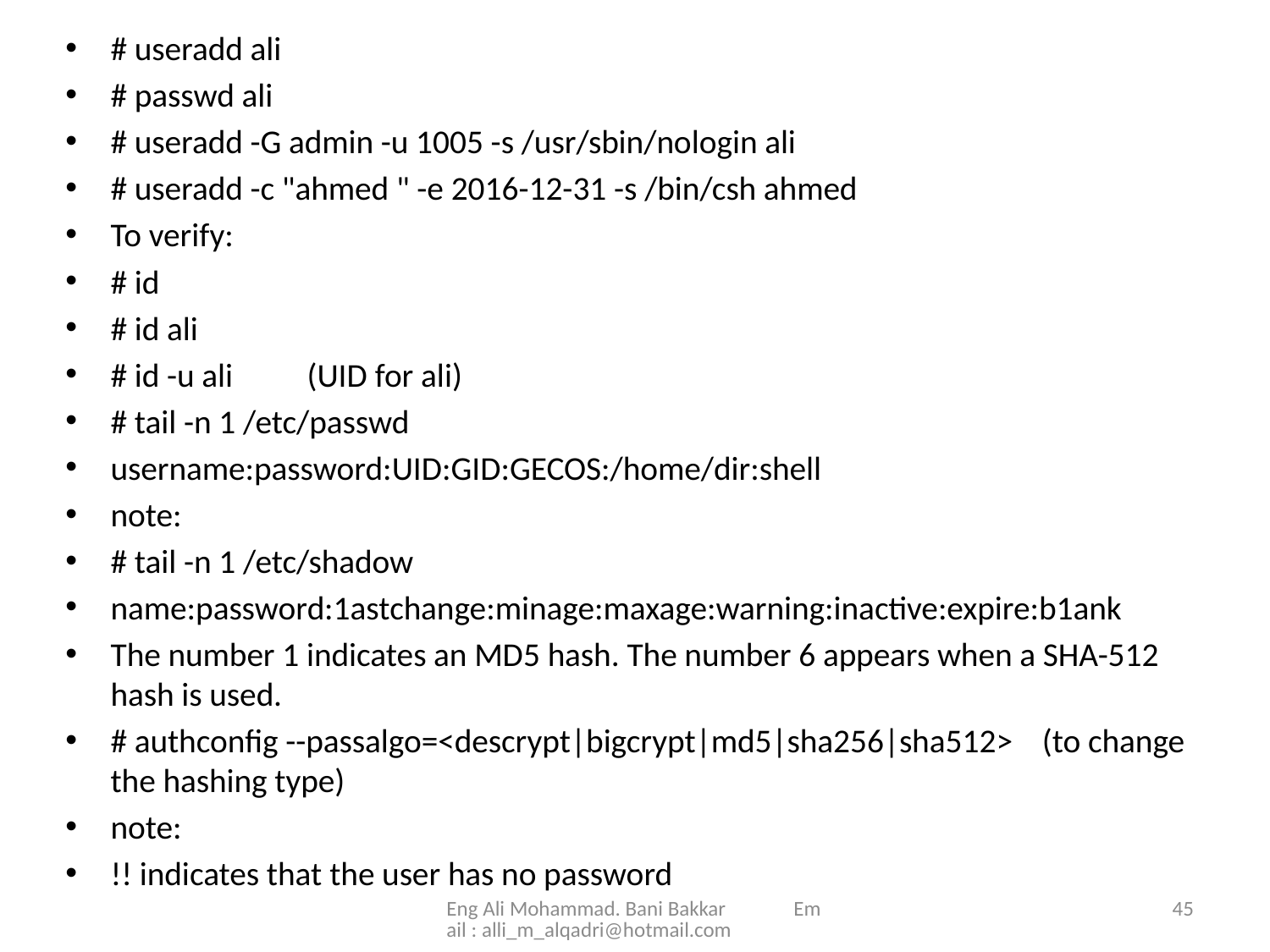

# useradd ali
# passwd ali
# useradd -G admin -u 1005 -s /usr/sbin/nologin ali
# useradd -c "ahmed " -e 2016-12-31 -s /bin/csh ahmed
To verify:
# id
# id ali
# id -u ali          (UID for ali)
# tail -n 1 /etc/passwd
username:password:UID:GID:GECOS:/home/dir:shell
note:
# tail -n 1 /etc/shadow
name:password:1astchange:minage:maxage:warning:inactive:expire:b1ank
The number 1 indicates an MD5 hash. The number 6 appears when a SHA-512 hash is used.
# authconfig --passalgo=<descrypt|bigcrypt|md5|sha256|sha512>    (to change the hashing type)
note:
!! indicates that the user has no password
Eng Ali Mohammad. Bani Bakkar              Email : alli_m_alqadri@hotmail.com
45